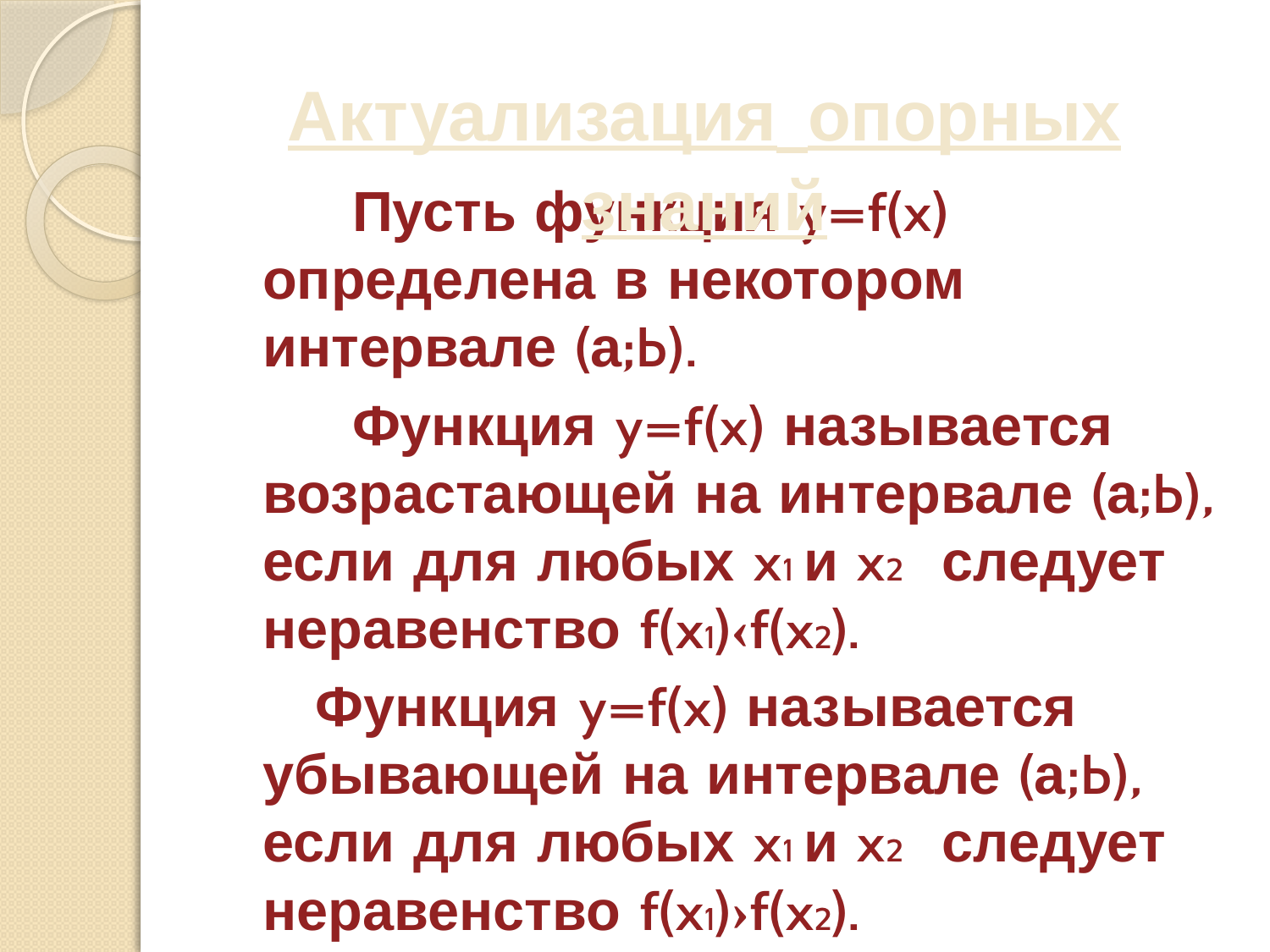

Актуализация опорных знаний
       Пусть функция y=f(x) определена в некотором интервале (а;b).
       Функция y=f(x) называется возрастающей на интервале (а;b), если для любых x1 и x2   следует неравенство f(x1)‹f(x2).
     Функция y=f(x) называется убывающей на интервале (а;b), если для любых x1 и x2   следует неравенство f(x1)›f(x2).